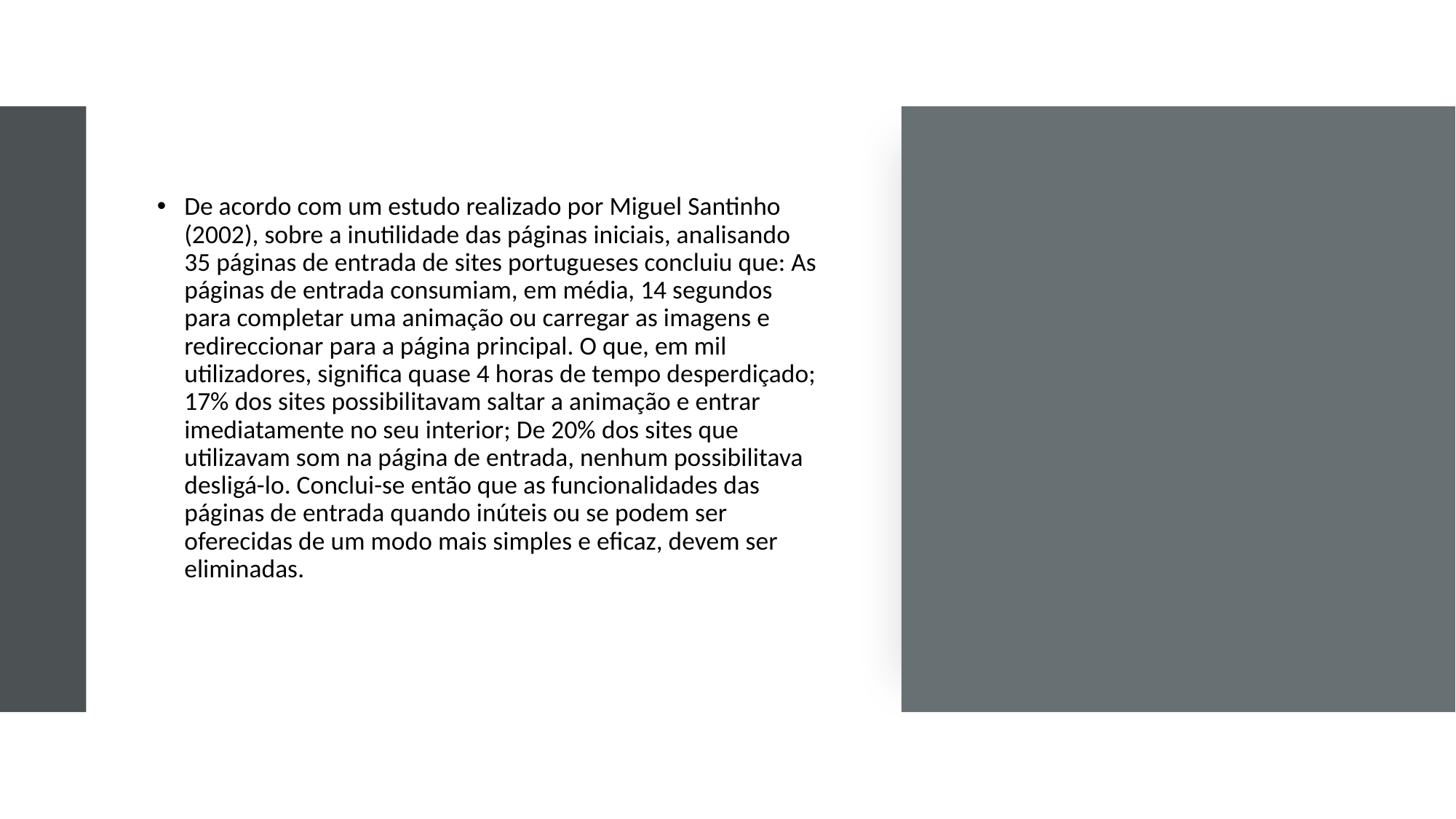

De acordo com um estudo realizado por Miguel Santinho (2002), sobre a inutilidade das páginas iniciais, analisando 35 páginas de entrada de sites portugueses concluiu que: As páginas de entrada consumiam, em média, 14 segundos para completar uma animação ou carregar as imagens e redireccionar para a página principal. O que, em mil utilizadores, significa quase 4 horas de tempo desperdiçado; 17% dos sites possibilitavam saltar a animação e entrar imediatamente no seu interior; De 20% dos sites que utilizavam som na página de entrada, nenhum possibilitava desligá-lo. Conclui-se então que as funcionalidades das páginas de entrada quando inúteis ou se podem ser oferecidas de um modo mais simples e eficaz, devem ser eliminadas.